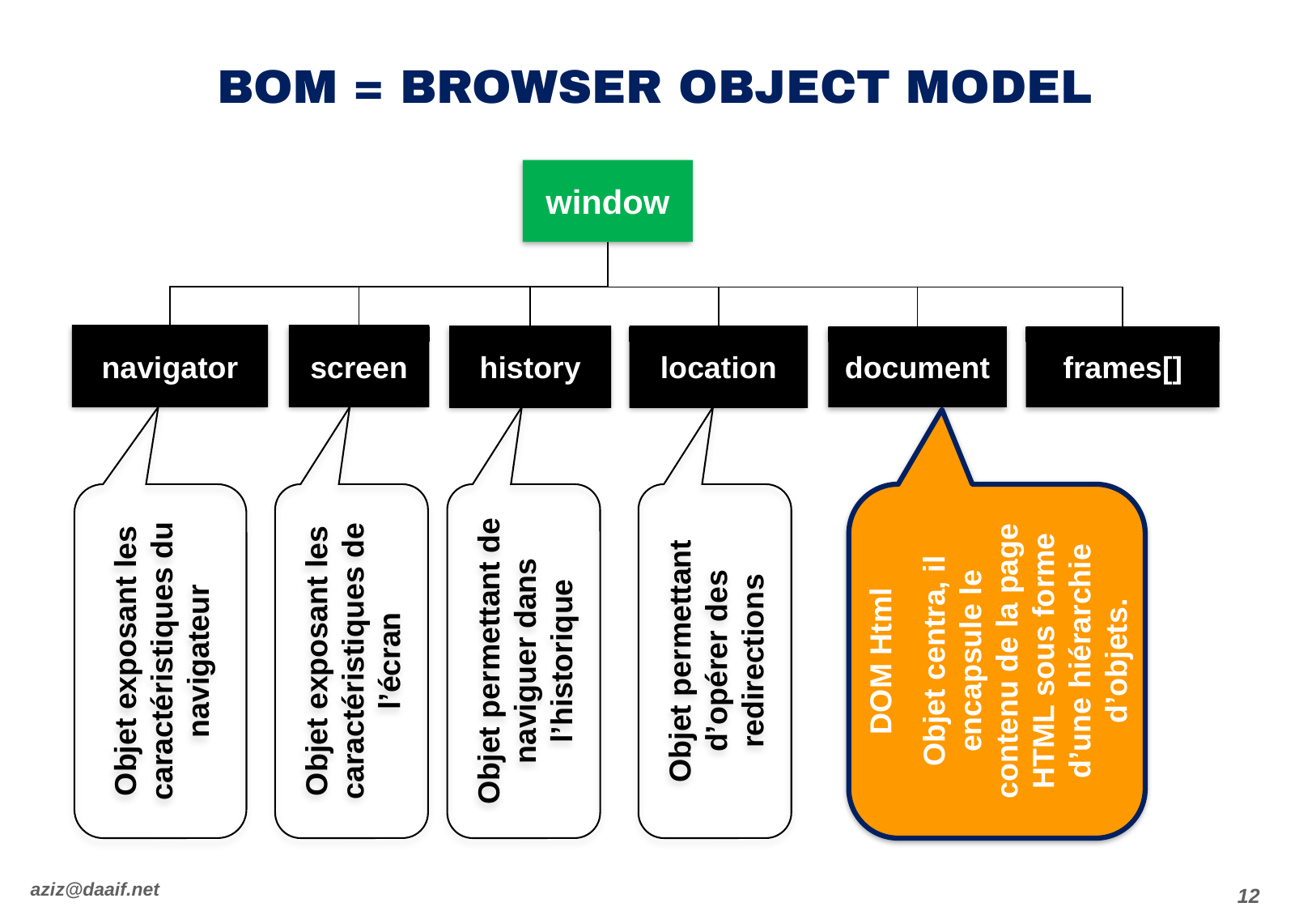

# BOM = Browser Object Model

window
navigator
screen
history
location
document
frames[]
Objet exposant les caractéristiques du navigateur
Objet exposant les caractéristiques de l’écran
Objet permettant de naviguer dans l’historique
Objet permettant d’opérer des redirections
DOM Html
Objet centra, il encapsule le contenu de la page HTML sous forme d’une hiérarchie d’objets.